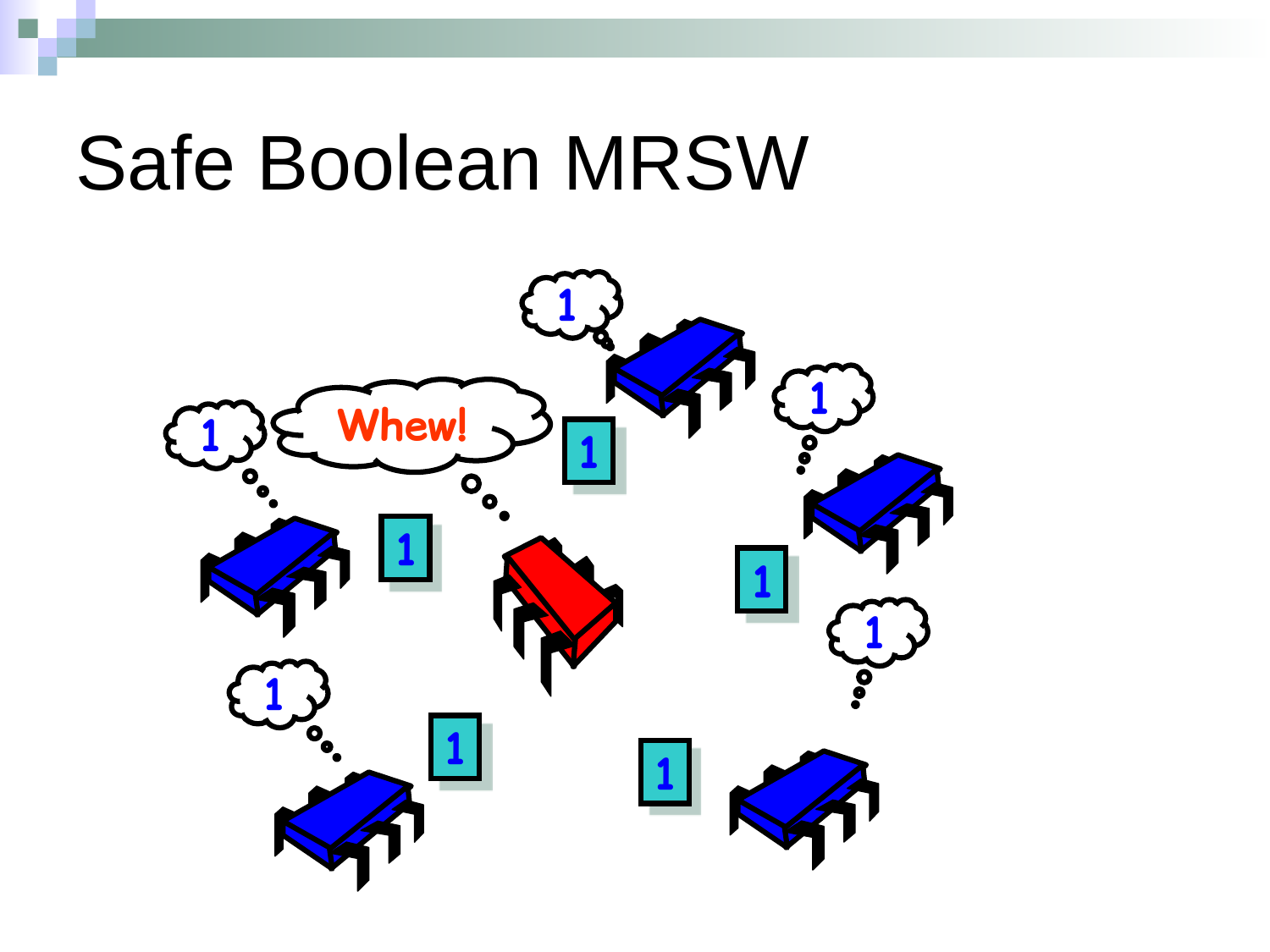

Safe Boolean MRSW
1

1
Whew!
1
1

1

1

1

1
1
1